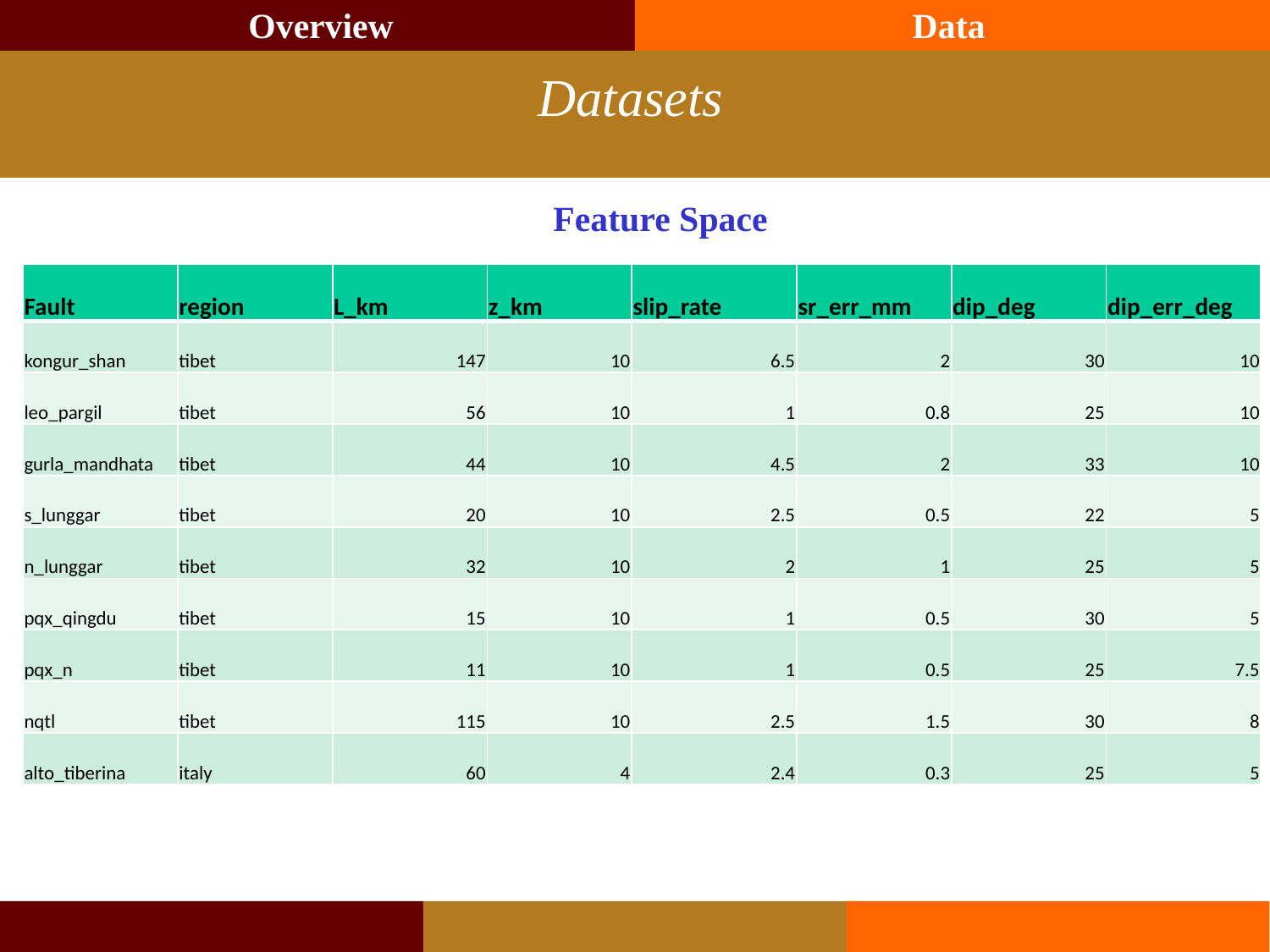

Overview
Data
# Datasets
Feature Space
| Fault | region | L\_km | z\_km | slip\_rate | sr\_err\_mm | dip\_deg | dip\_err\_deg |
| --- | --- | --- | --- | --- | --- | --- | --- |
| kongur\_shan | tibet | 147 | 10 | 6.5 | 2 | 30 | 10 |
| leo\_pargil | tibet | 56 | 10 | 1 | 0.8 | 25 | 10 |
| gurla\_mandhata | tibet | 44 | 10 | 4.5 | 2 | 33 | 10 |
| s\_lunggar | tibet | 20 | 10 | 2.5 | 0.5 | 22 | 5 |
| n\_lunggar | tibet | 32 | 10 | 2 | 1 | 25 | 5 |
| pqx\_qingdu | tibet | 15 | 10 | 1 | 0.5 | 30 | 5 |
| pqx\_n | tibet | 11 | 10 | 1 | 0.5 | 25 | 7.5 |
| nqtl | tibet | 115 | 10 | 2.5 | 1.5 | 30 | 8 |
| alto\_tiberina | italy | 60 | 4 | 2.4 | 0.3 | 25 | 5 |